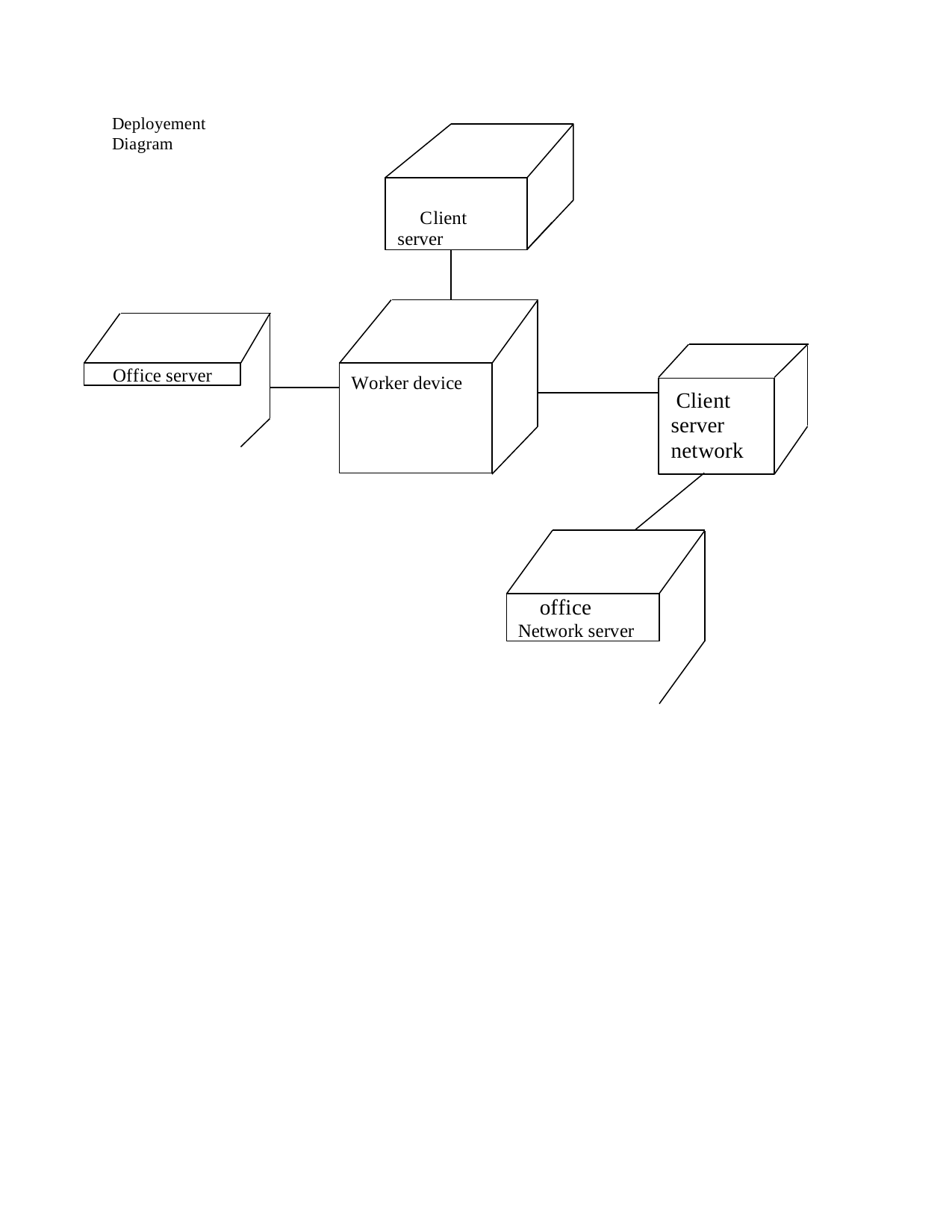

Deployement Diagram

Client server

Office server
Worker device

Client

server

network

office
Network server